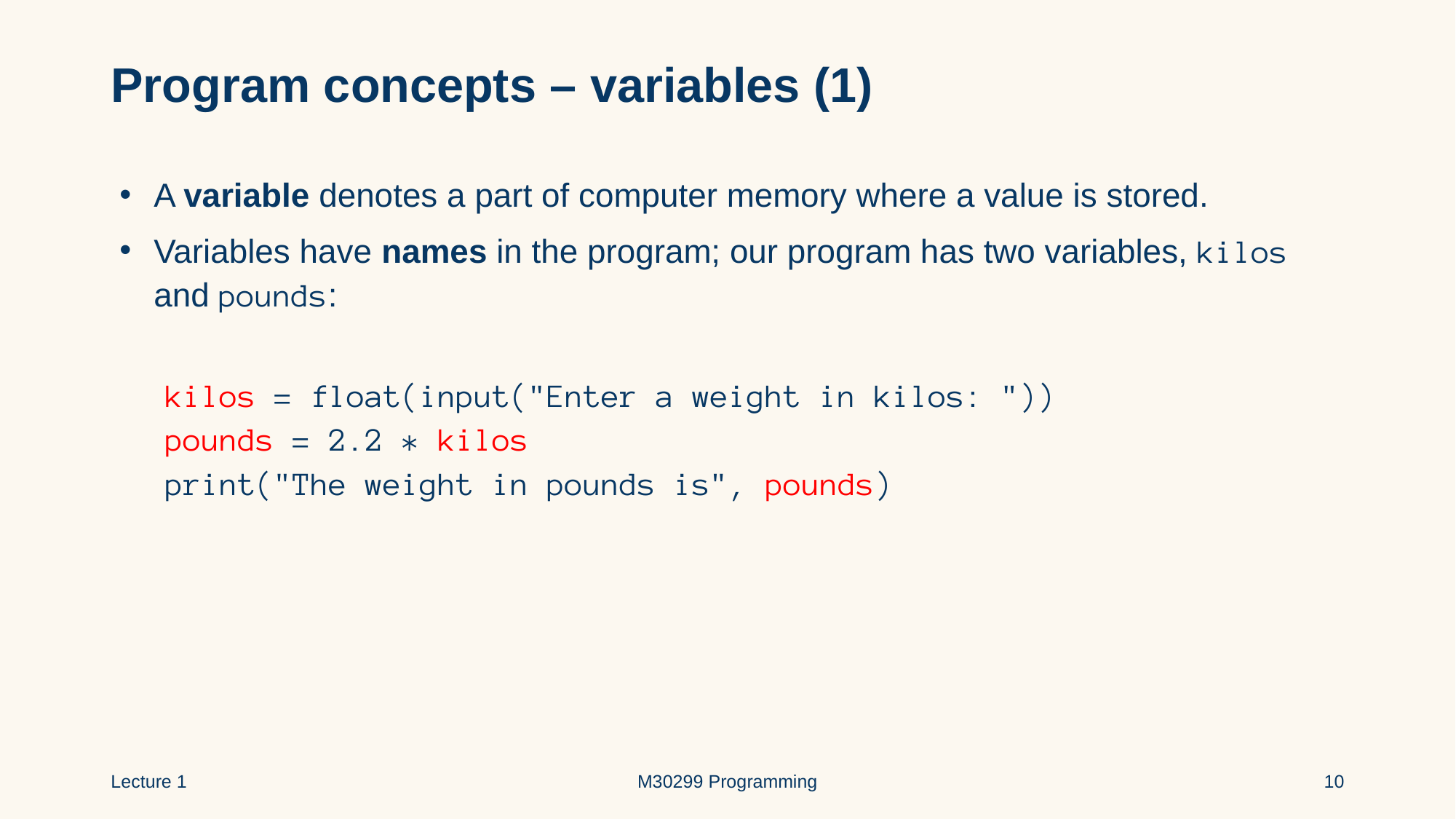

# Program concepts – variables (1)
A variable denotes a part of computer memory where a value is stored.
Variables have names in the program; our program has two variables, kilos and pounds:

   kilos = float(input("Enter a weight in kilos: "))
   pounds = 2.2 * kilos
   print("The weight in pounds is", pounds)
Lecture 1
M30299 Programming
10